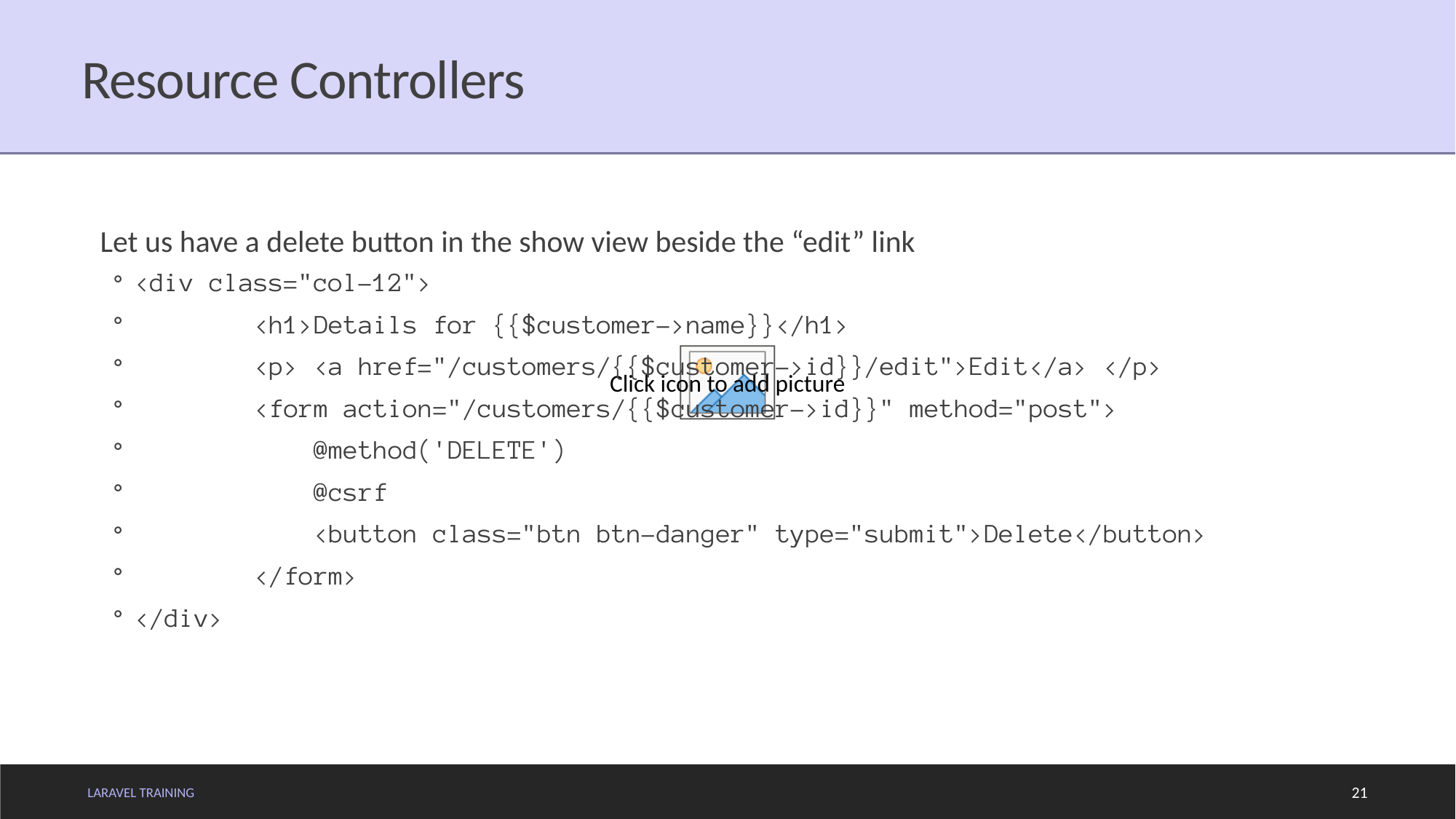

# Resource Controllers
Let us have a delete button in the show view beside the “edit” link
<div class="col-12">
        <h1>Details for {{$customer->name}}</h1>
        <p> <a href="/customers/{{$customer->id}}/edit">Edit</a> </p>
        <form action="/customers/{{$customer->id}}" method="post">
            @method('DELETE')
            @csrf
            <button class="btn btn-danger" type="submit">Delete</button>
        </form>
</div>
LARAVEL TRAINING
21